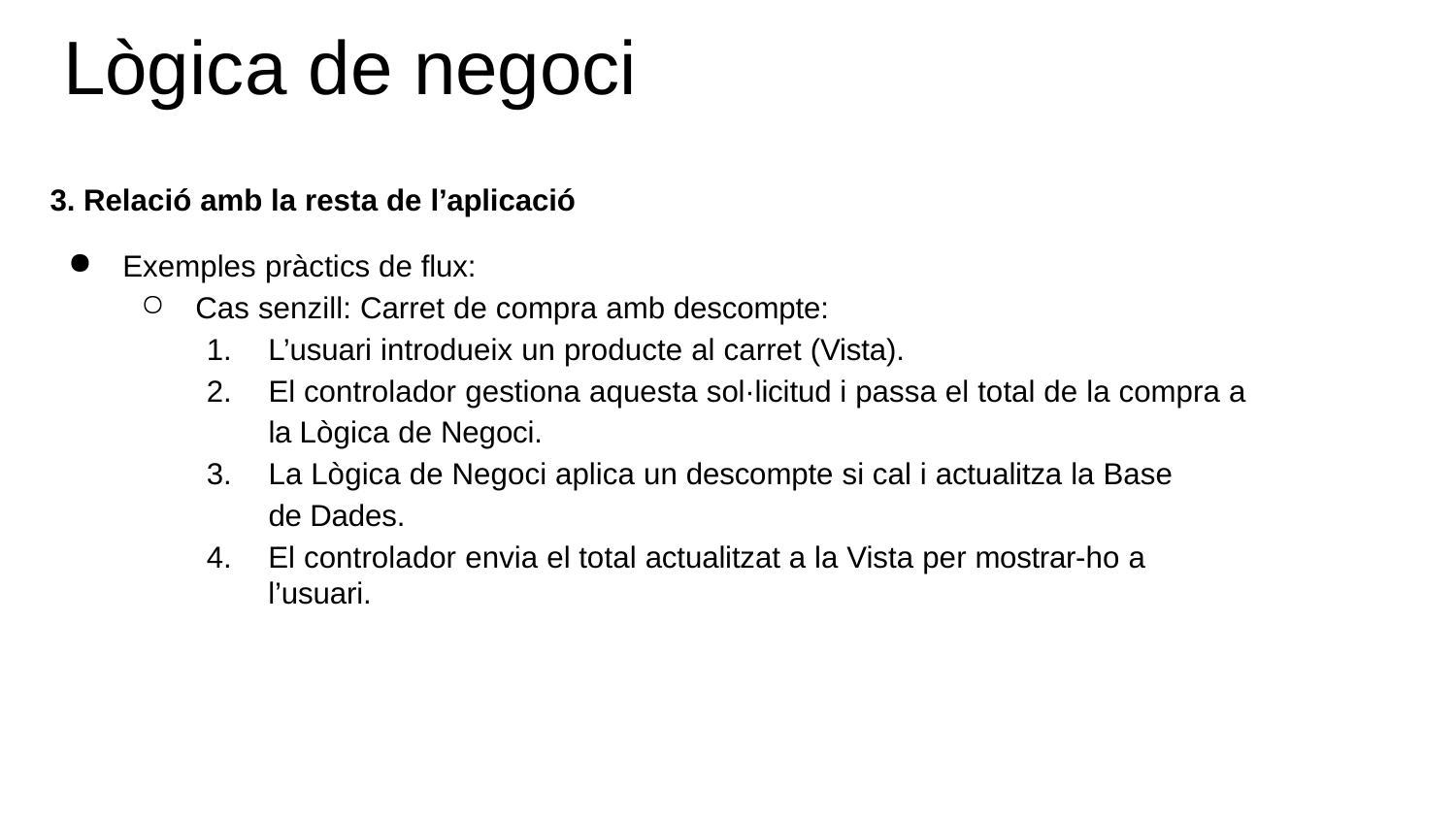

# Lògica de negoci
Relació amb la resta de l’aplicació
Exemples pràctics de flux:
Cas senzill: Carret de compra amb descompte:
L’usuari introdueix un producte al carret (Vista).
El controlador gestiona aquesta sol·licitud i passa el total de la compra a la Lògica de Negoci.
La Lògica de Negoci aplica un descompte si cal i actualitza la Base de Dades.
El controlador envia el total actualitzat a la Vista per mostrar-ho a l’usuari.